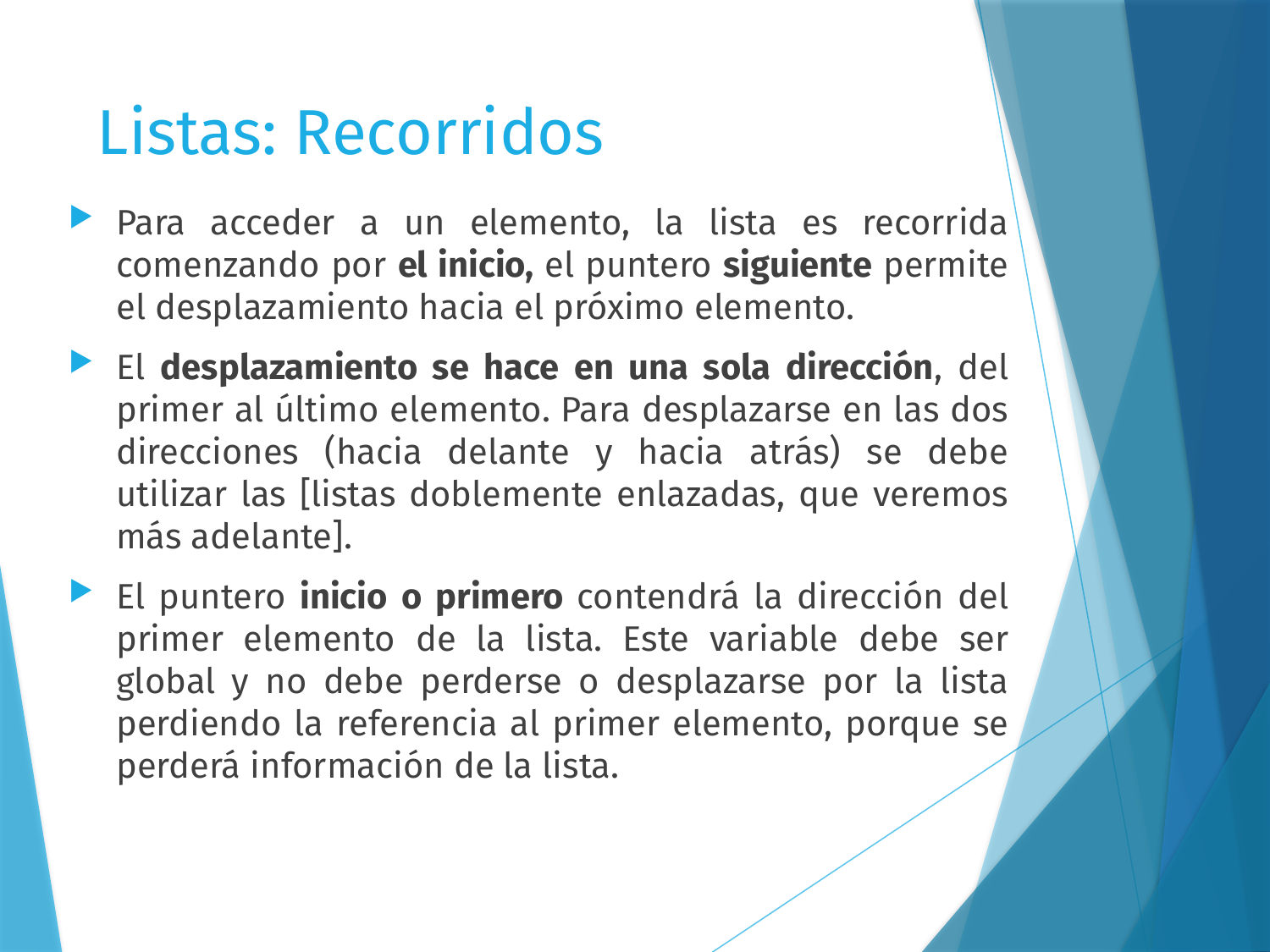

# Listas: Recorridos
Para acceder a un elemento, la lista es recorrida comenzando por el inicio, el puntero siguiente permite el desplazamiento hacia el próximo elemento.
El desplazamiento se hace en una sola dirección, del primer al último elemento. Para desplazarse en las dos direcciones (hacia delante y hacia atrás) se debe utilizar las [listas doblemente enlazadas, que veremos más adelante].
El puntero inicio o primero contendrá la dirección del primer elemento de la lista. Este variable debe ser global y no debe perderse o desplazarse por la lista perdiendo la referencia al primer elemento, porque se perderá información de la lista.